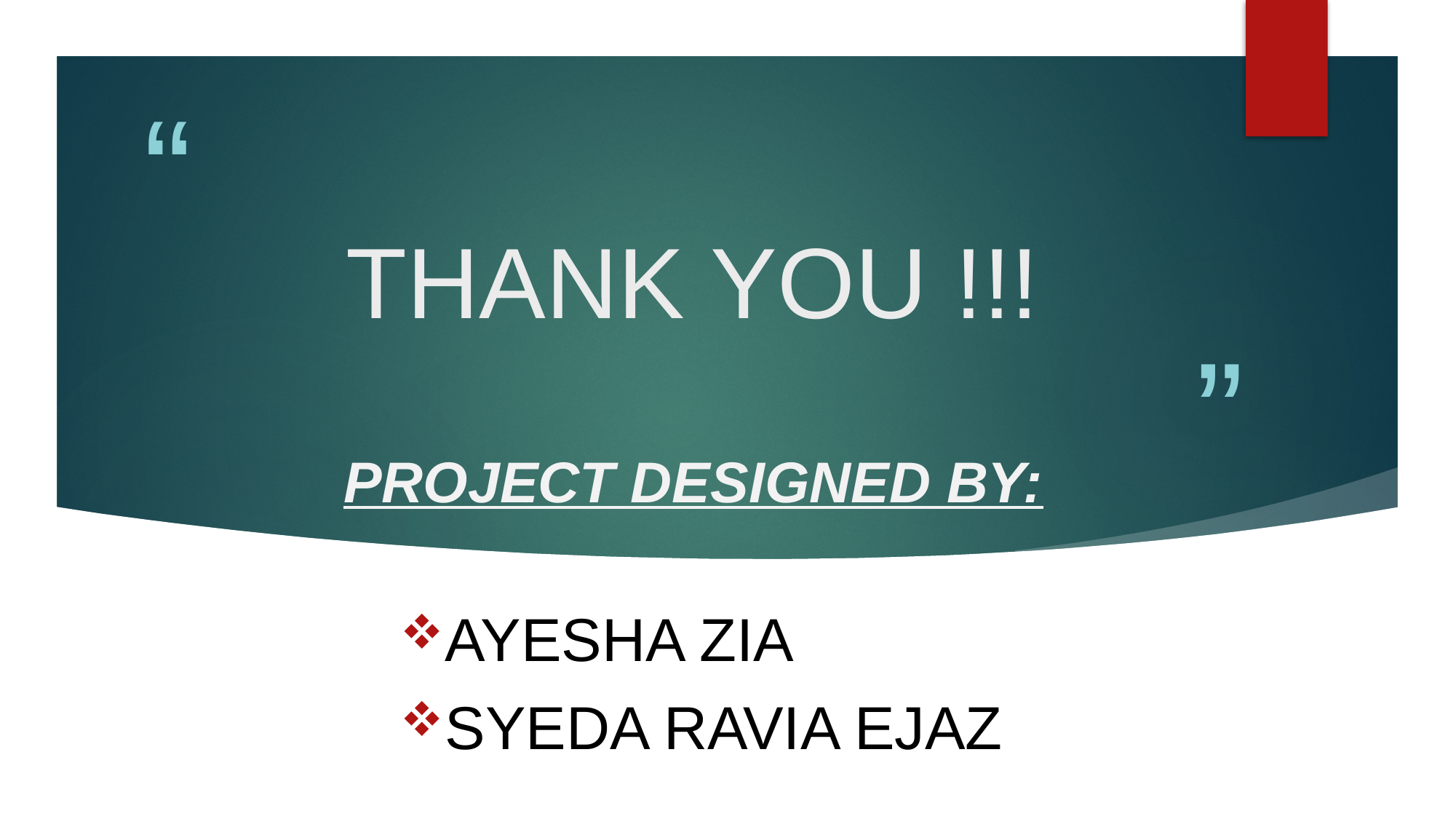

# THANK YOU !!!
PROJECT DESIGNED BY:
AYESHA ZIA
SYEDA RAVIA EJAZ